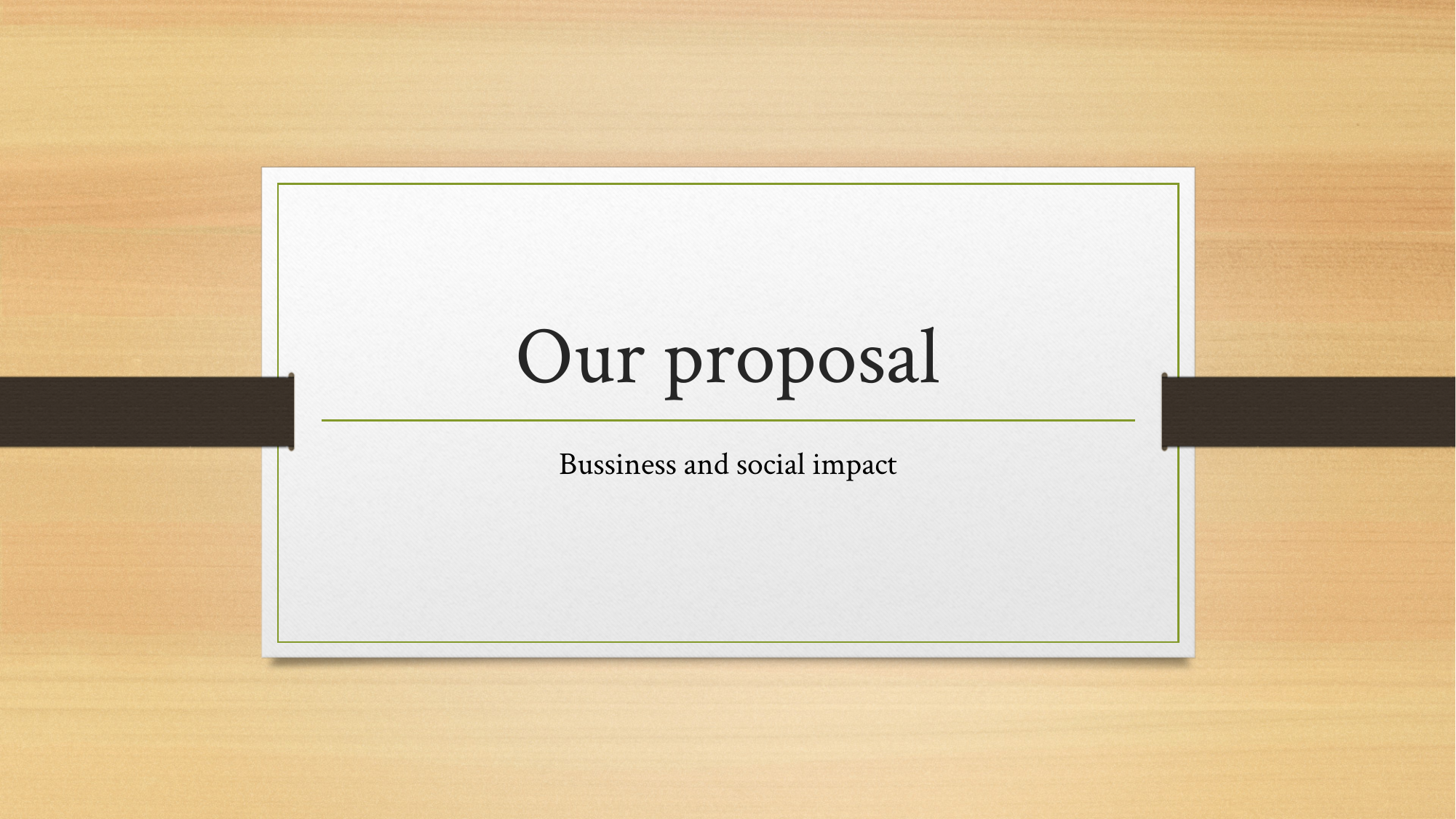

# Our proposal
Bussiness and social impact